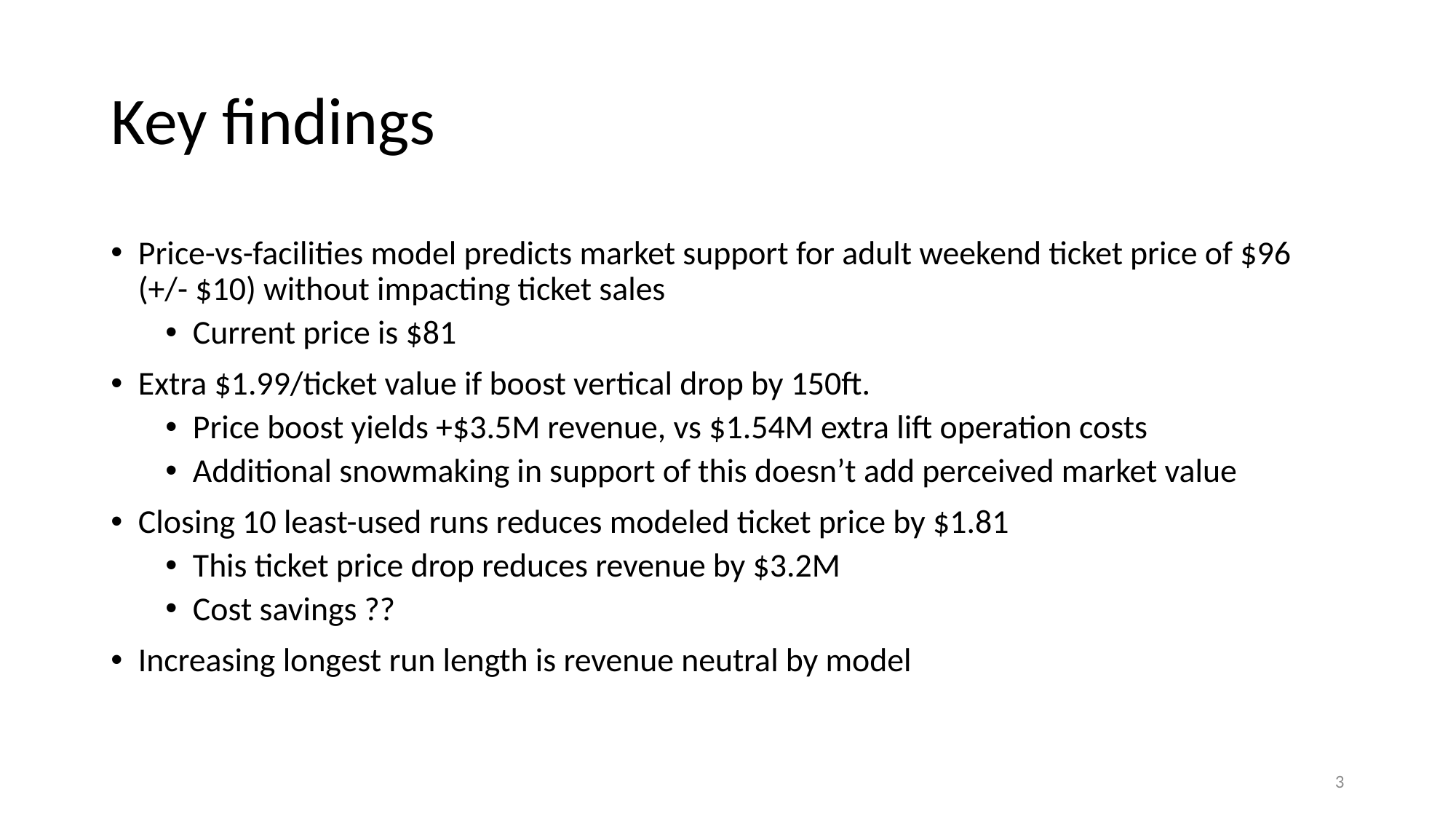

# Key findings
Price-vs-facilities model predicts market support for adult weekend ticket price of $96 (+/- $10) without impacting ticket sales
Current price is $81
Extra $1.99/ticket value if boost vertical drop by 150ft.
Price boost yields +$3.5M revenue, vs $1.54M extra lift operation costs
Additional snowmaking in support of this doesn’t add perceived market value
Closing 10 least-used runs reduces modeled ticket price by $1.81
This ticket price drop reduces revenue by $3.2M
Cost savings ??
Increasing longest run length is revenue neutral by model
3